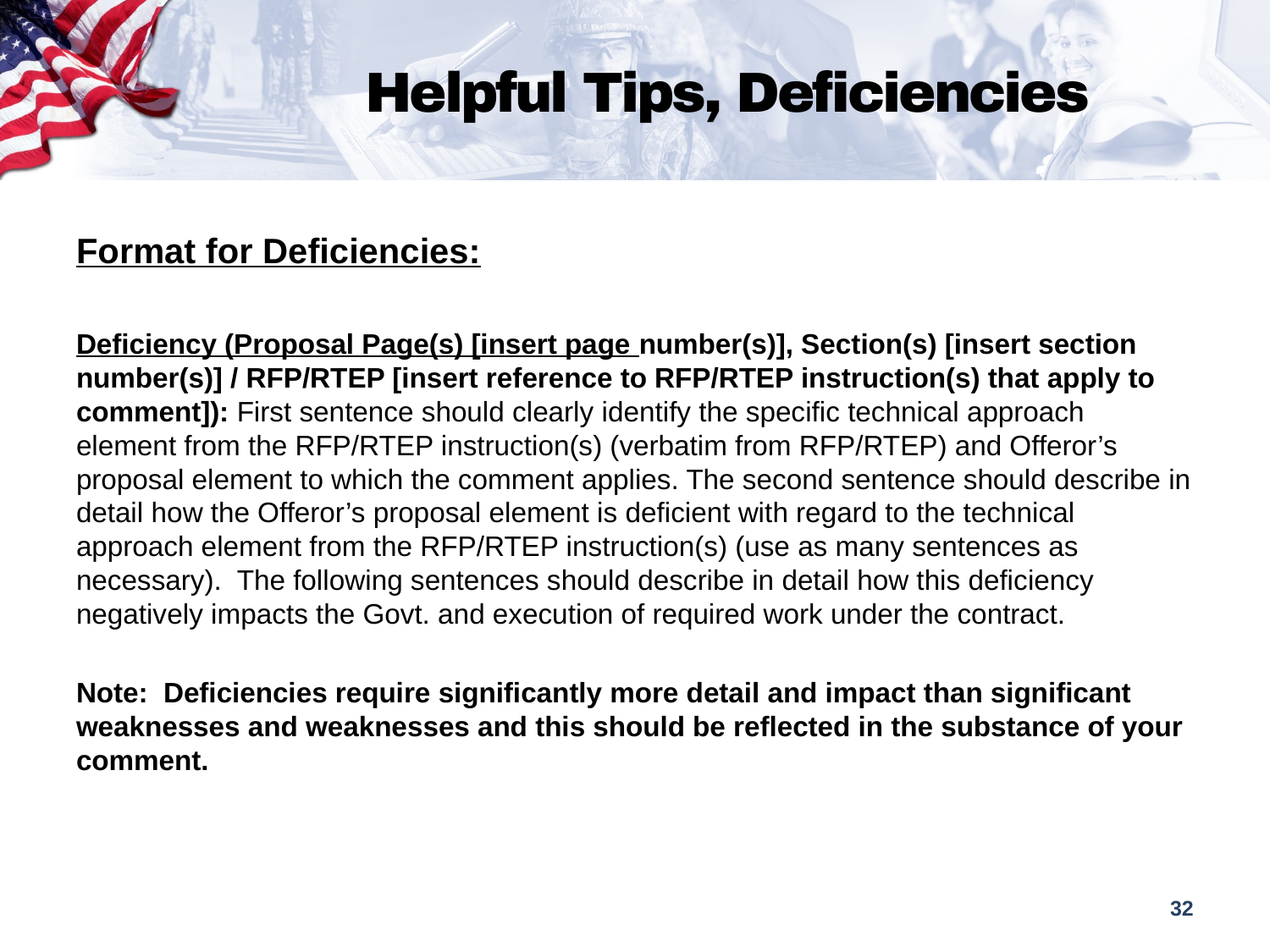

# Helpful Tips, Deficiencies
Format for Deficiencies:

Deficiency (Proposal Page(s) [insert page number(s)], Section(s) [insert section number(s)] / RFP/RTEP [insert reference to RFP/RTEP instruction(s) that apply to comment]): First sentence should clearly identify the specific technical approach element from the RFP/RTEP instruction(s) (verbatim from RFP/RTEP) and Offeror’s proposal element to which the comment applies. The second sentence should describe in detail how the Offeror’s proposal element is deficient with regard to the technical approach element from the RFP/RTEP instruction(s) (use as many sentences as necessary).  The following sentences should describe in detail how this deficiency negatively impacts the Govt. and execution of required work under the contract.

Note:  Deficiencies require significantly more detail and impact than significant weaknesses and weaknesses and this should be reflected in the substance of your comment.
32